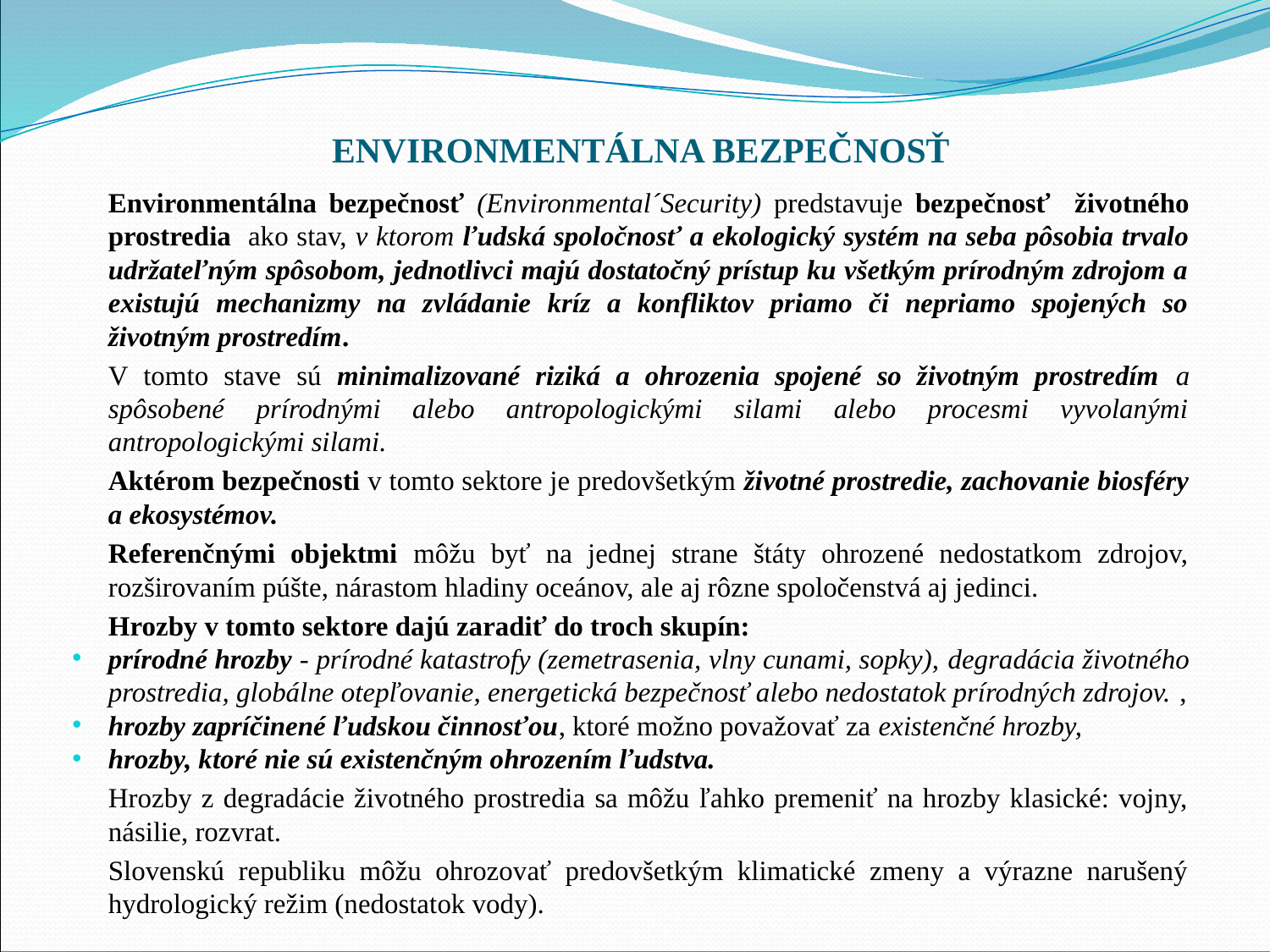

# ENVIRONMENTÁLNA BEZPEČNOSŤ
	Environmentálna bezpečnosť (Environmental´Security) predstavuje bezpečnosť  životného prostredia  ako stav, v ktorom ľudská spoločnosť a ekologický systém na seba pôsobia trvalo udržateľným spôsobom, jednotlivci majú dostatočný prístup ku všetkým prírodným zdrojom a existujú mechanizmy na zvládanie kríz a konfliktov priamo či nepriamo spojených so životným prostredím.
	V tomto stave sú minimalizované riziká a ohrozenia spojené so životným prostredím a spôsobené prírodnými alebo antropologickými silami alebo procesmi vyvolanými antropologickými silami.
	Aktérom bezpečnosti v tomto sektore je predovšetkým životné prostredie, zachovanie biosféry a ekosystémov.
	Referenčnými objektmi môžu byť na jednej strane štáty ohrozené nedostatkom zdrojov, rozširovaním púšte, nárastom hladiny oceánov, ale aj rôzne spoločenstvá aj jedinci.
	Hrozby v tomto sektore dajú zaradiť do troch skupín:
prírodné hrozby - prírodné katastrofy (zemetrasenia, vlny cunami, sopky), degradácia životného prostredia, globálne otepľovanie, energetická bezpečnosť alebo nedostatok prírodných zdrojov. ,
hrozby zapríčinené ľudskou činnosťou, ktoré možno považovať za existenčné hrozby,
hrozby, ktoré nie sú existenčným ohrozením ľudstva.
	Hrozby z degradácie životného prostredia sa môžu ľahko premeniť na hrozby klasické: vojny, násilie, rozvrat.
	Slovenskú republiku môžu ohrozovať predovšetkým klimatické zmeny a výrazne narušený hydrologický režim (nedostatok vody).